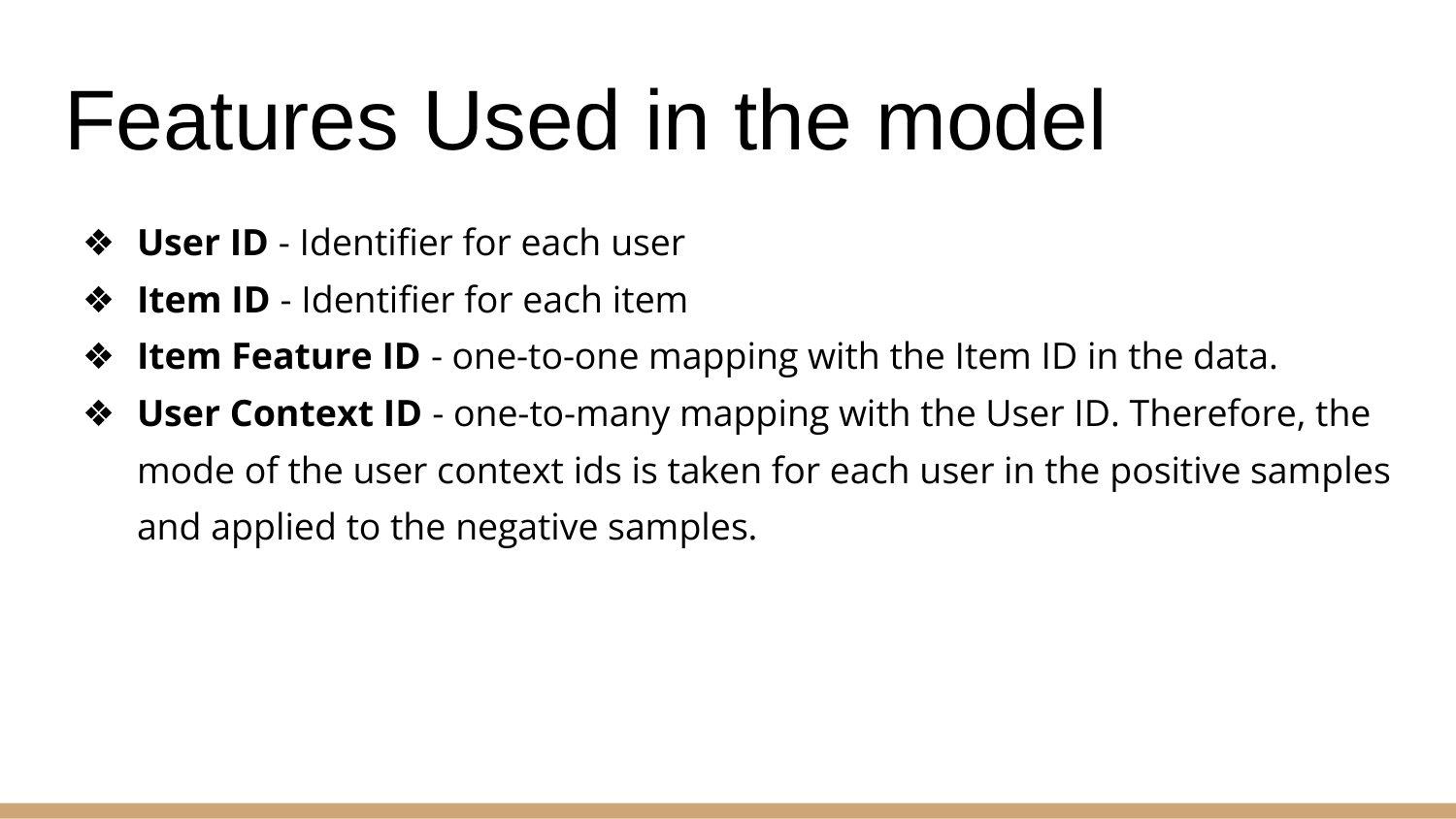

# Features Used in the model
User ID - Identifier for each user
Item ID - Identifier for each item
Item Feature ID - one-to-one mapping with the Item ID in the data.
User Context ID - one-to-many mapping with the User ID. Therefore, the mode of the user context ids is taken for each user in the positive samples and applied to the negative samples.